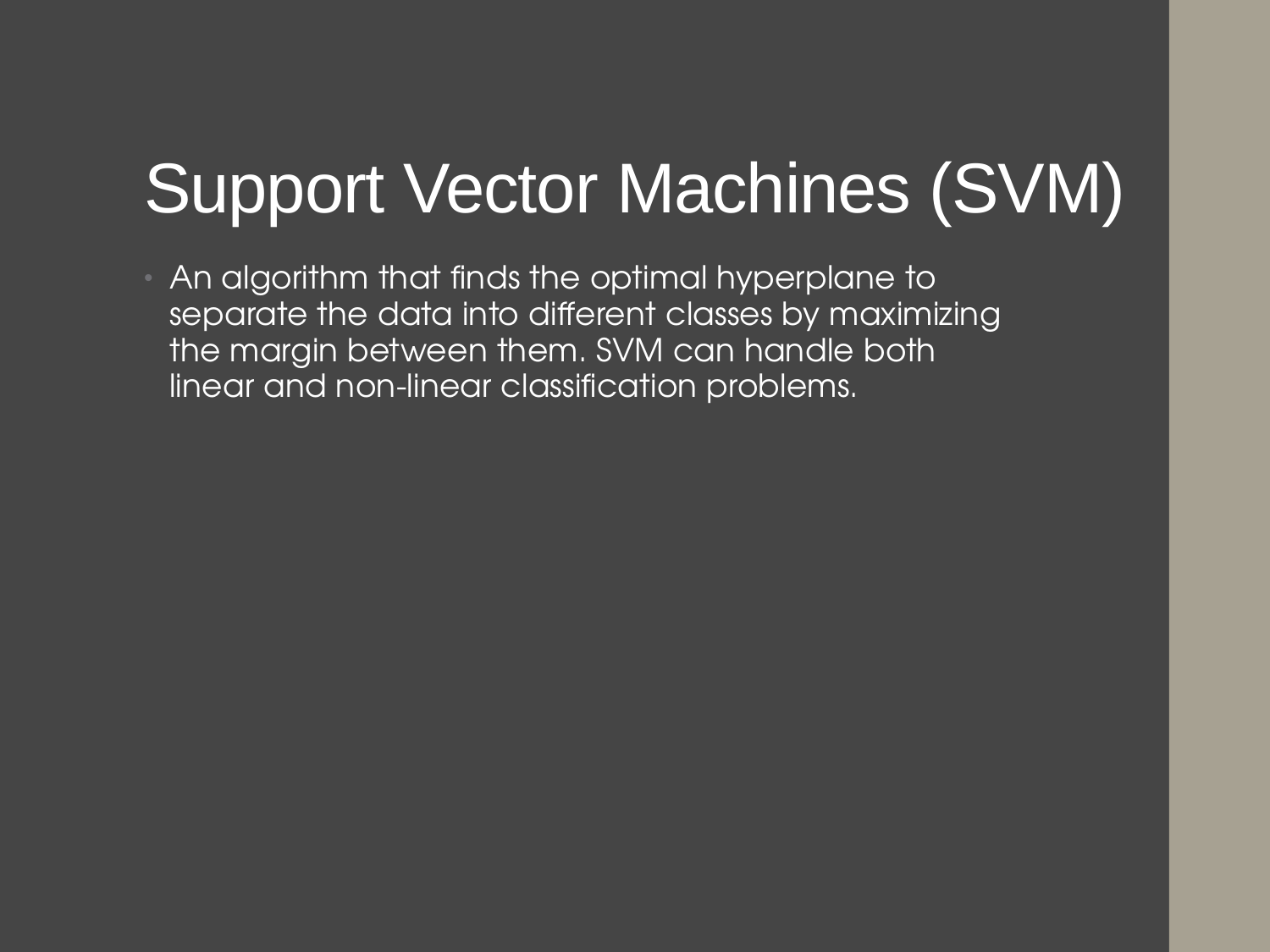

# Support Vector Machines (SVM)
An algorithm that finds the optimal hyperplane to separate the data into different classes by maximizing the margin between them. SVM can handle both linear and non-linear classification problems.